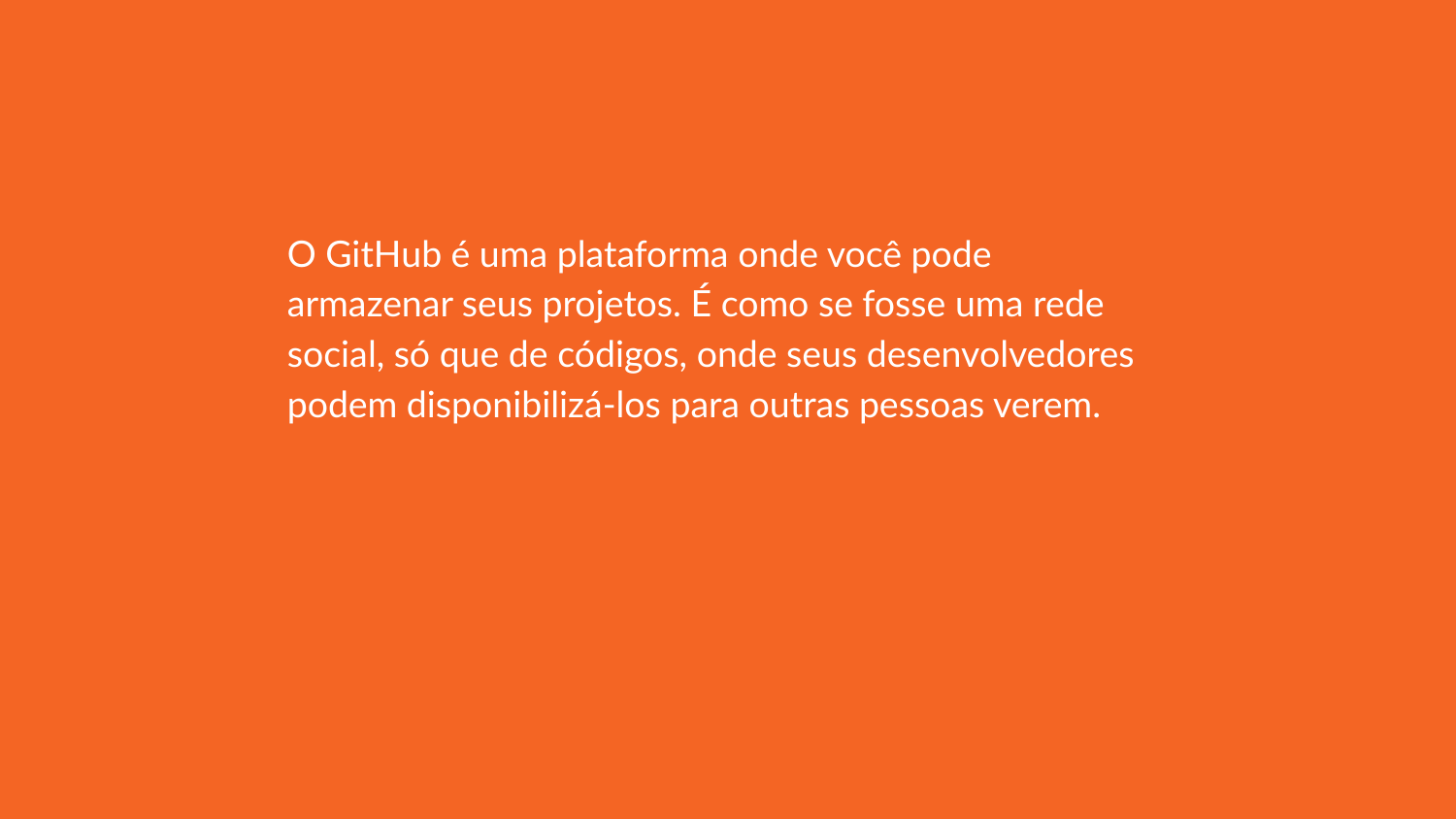

O GitHub é uma plataforma onde você pode armazenar seus projetos. É como se fosse uma rede social, só que de códigos, onde seus desenvolvedores podem disponibilizá-los para outras pessoas verem.